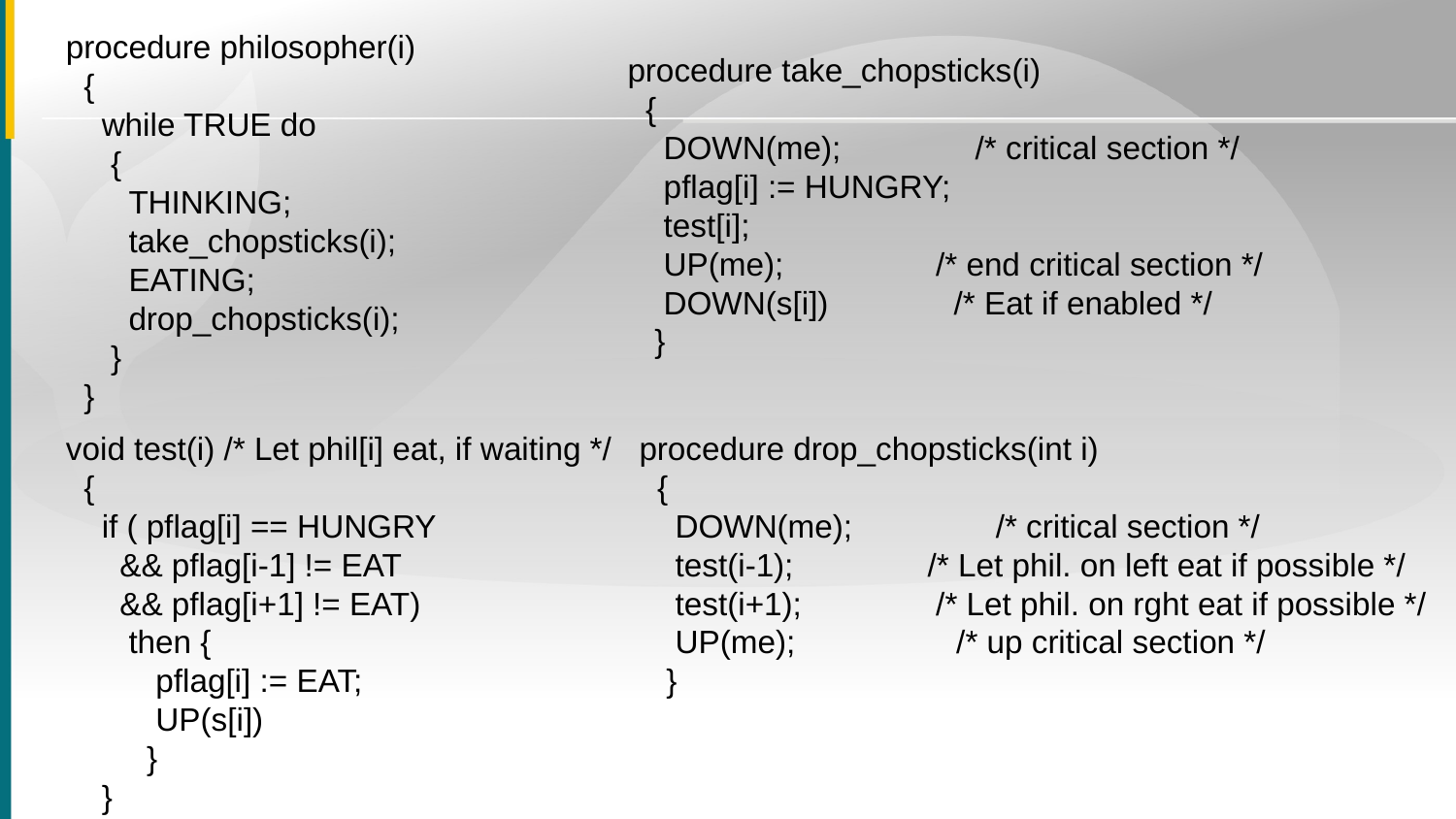

procedure philosopher(i)
  {
    while TRUE do
     {
       THINKING;
       take_chopsticks(i);
       EATING;
       drop_chopsticks(i);
     }
  }
procedure take_chopsticks(i)
  {
    DOWN(me);               /* critical section */
    pflag[i] := HUNGRY;
    test[i];
    UP(me);                 /* end critical section */
    DOWN(s[i])              /* Eat if enabled */
   }
void test(i) /* Let phil[i] eat, if waiting */
  {
    if ( pflag[i] == HUNGRY
      && pflag[i-1] != EAT
      && pflag[i+1] != EAT)
       then {
          pflag[i] := EAT;
          UP(s[i])
         }
    }
procedure drop_chopsticks(int i)
  {
    DOWN(me);                /* critical section */
    test(i-1);               /* Let phil. on left eat if possible */
    test(i+1);               /* Let phil. on rght eat if possible */
    UP(me);                  /* up critical section */
   }